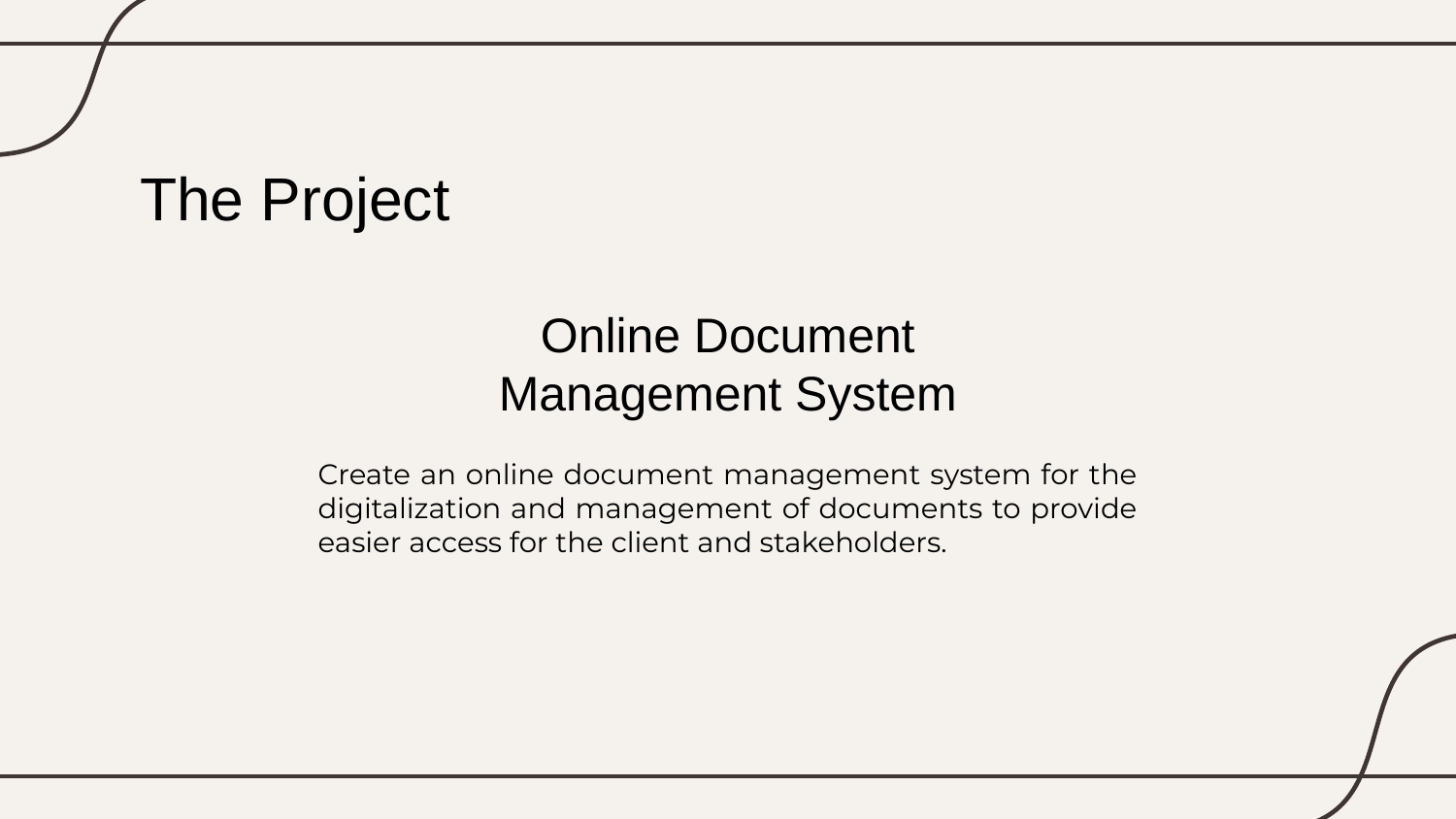

# The Project
Online Document Management System
Create an online document management system for the digitalization and management of documents to provide easier access for the client and stakeholders.